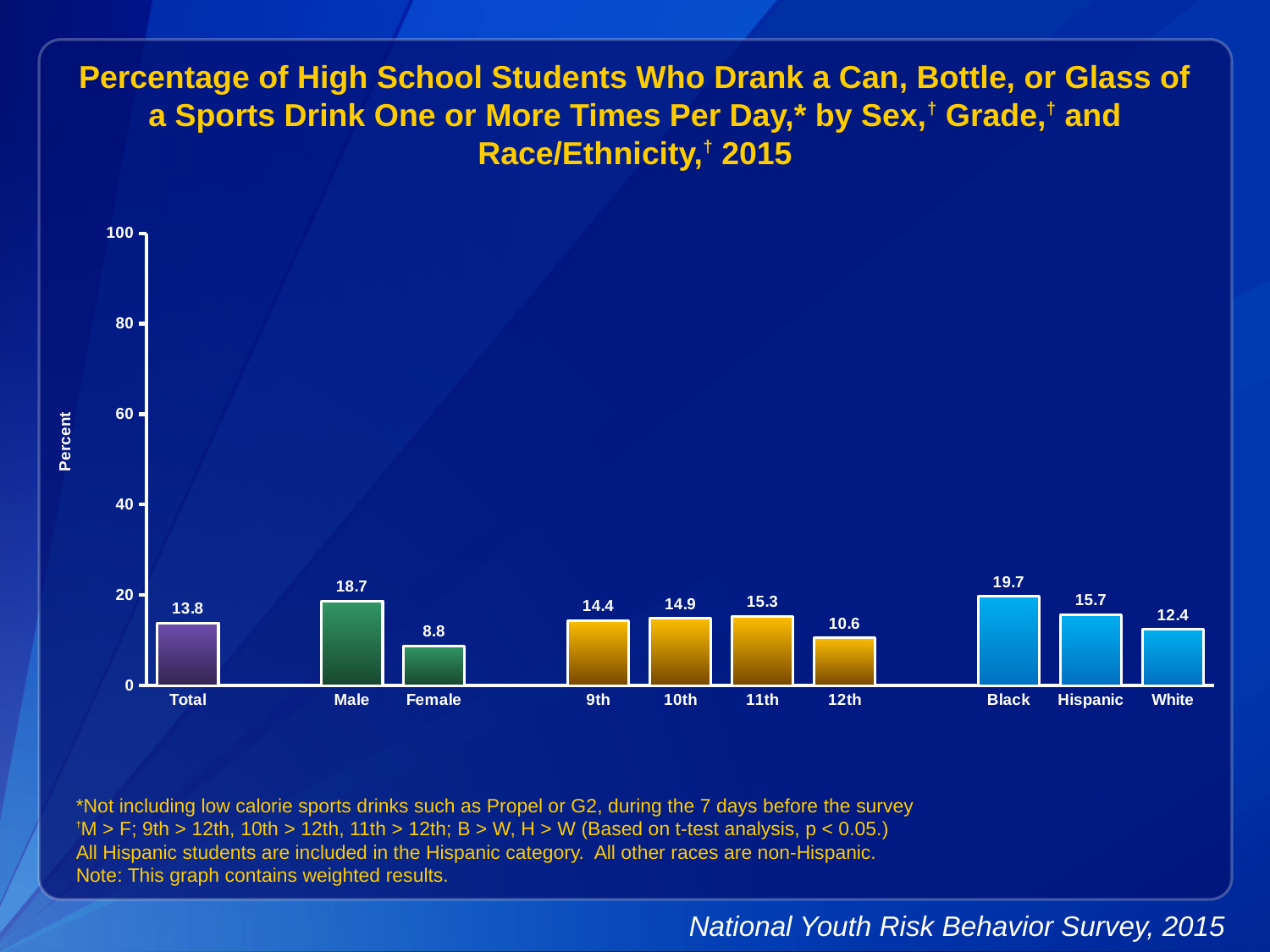

Percentage of High School Students Who Drank a Can, Bottle, or Glass of a Sports Drink One or More Times Per Day,* by Sex,† Grade,† and Race/Ethnicity,† 2015

### Chart

| Category | Series 1 |
|---|---|
| Total | 13.8 |
|  | None |
| Male | 18.7 |
| Female | 8.8 |
|  | None |
| 9th | 14.4 |
| 10th | 14.9 |
| 11th | 15.3 |
| 12th | 10.6 |
|  | None |
| Black | 19.7 |
| Hispanic | 15.7 |
| White | 12.4 |
*Not including low calorie sports drinks such as Propel or G2, during the 7 days before the survey
†M > F; 9th > 12th, 10th > 12th, 11th > 12th; B > W, H > W (Based on t-test analysis, p < 0.05.)
All Hispanic students are included in the Hispanic category.  All other races are non-Hispanic.
Note: This graph contains weighted results.
National Youth Risk Behavior Survey, 2015